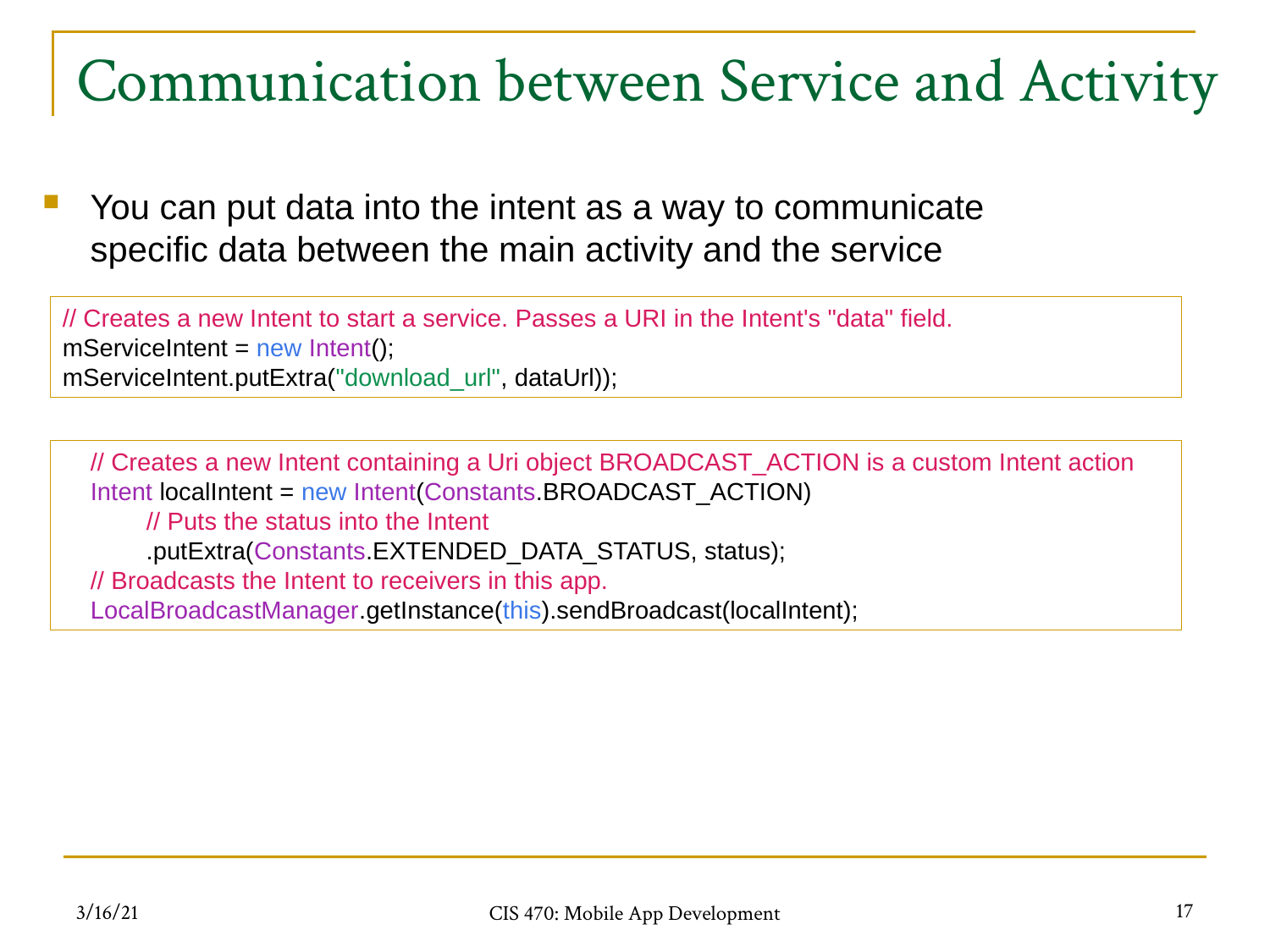

Communication between Service and Activity
You can put data into the intent as a way to communicate specific data between the main activity and the service
// Creates a new Intent to start a service. Passes a URI in the Intent's "data" field.
mServiceIntent = new Intent();
mServiceIntent.putExtra("download_url", dataUrl));
    // Creates a new Intent containing a Uri object BROADCAST_ACTION is a custom Intent action
    Intent localIntent = new Intent(Constants.BROADCAST_ACTION)
            // Puts the status into the Intent
            .putExtra(Constants.EXTENDED_DATA_STATUS, status);
    // Broadcasts the Intent to receivers in this app.
    LocalBroadcastManager.getInstance(this).sendBroadcast(localIntent);
3/16/21
17
CIS 470: Mobile App Development